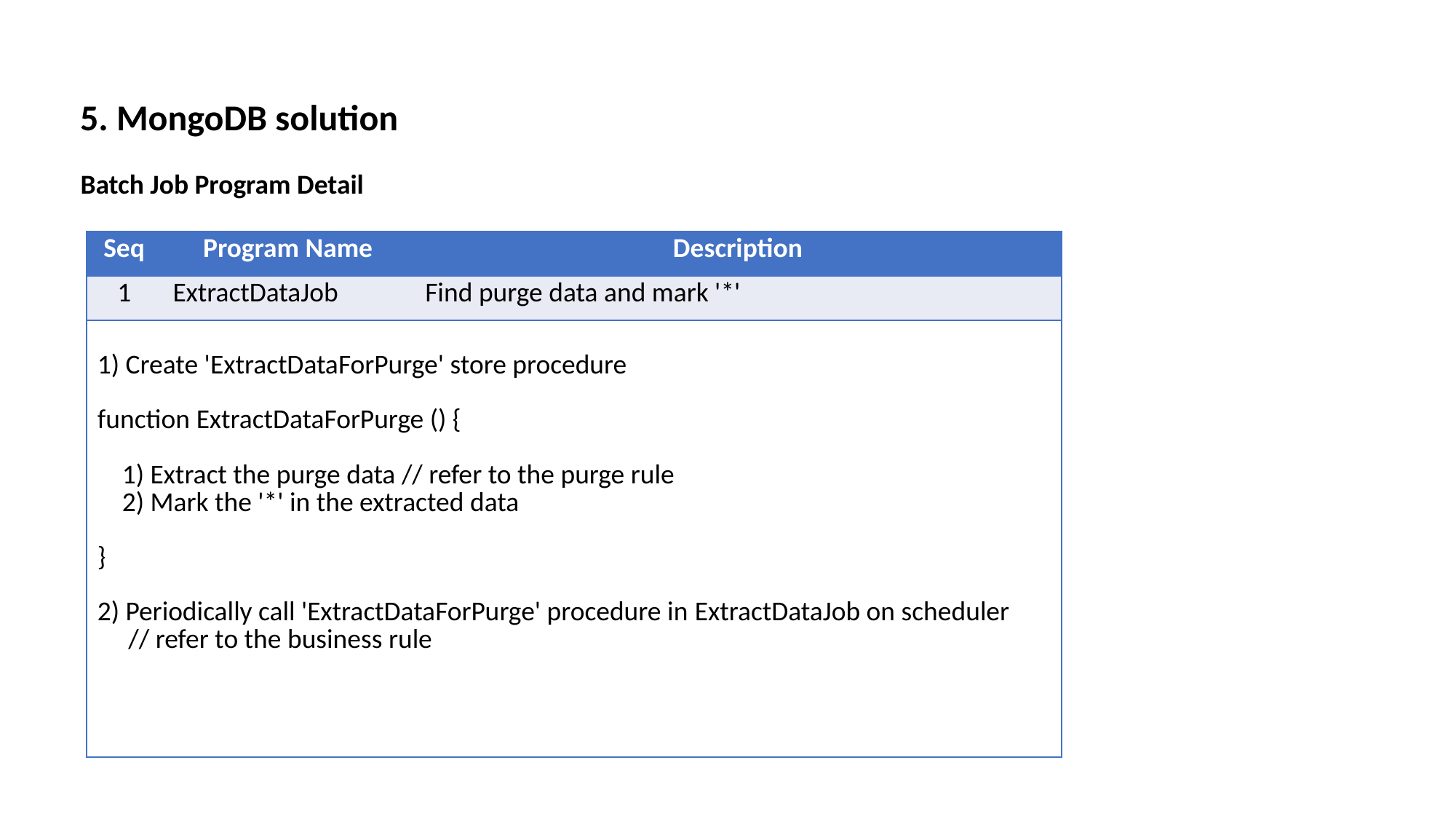

5. MongoDB solution
Batch Job Program Detail
| Seq | Program Name | Description |
| --- | --- | --- |
| 1 | ExtractDataJob | Find purge data and mark '\*' |
| 1) Create 'ExtractDataForPurge' store procedure function ExtractDataForPurge () {     1) Extract the purge data // refer to the purge rule     2) Mark the '\*' in the extracted data } 2) Periodically call 'ExtractDataForPurge' procedure in ExtractDataJob on scheduler      // refer to the business rule |  |  |